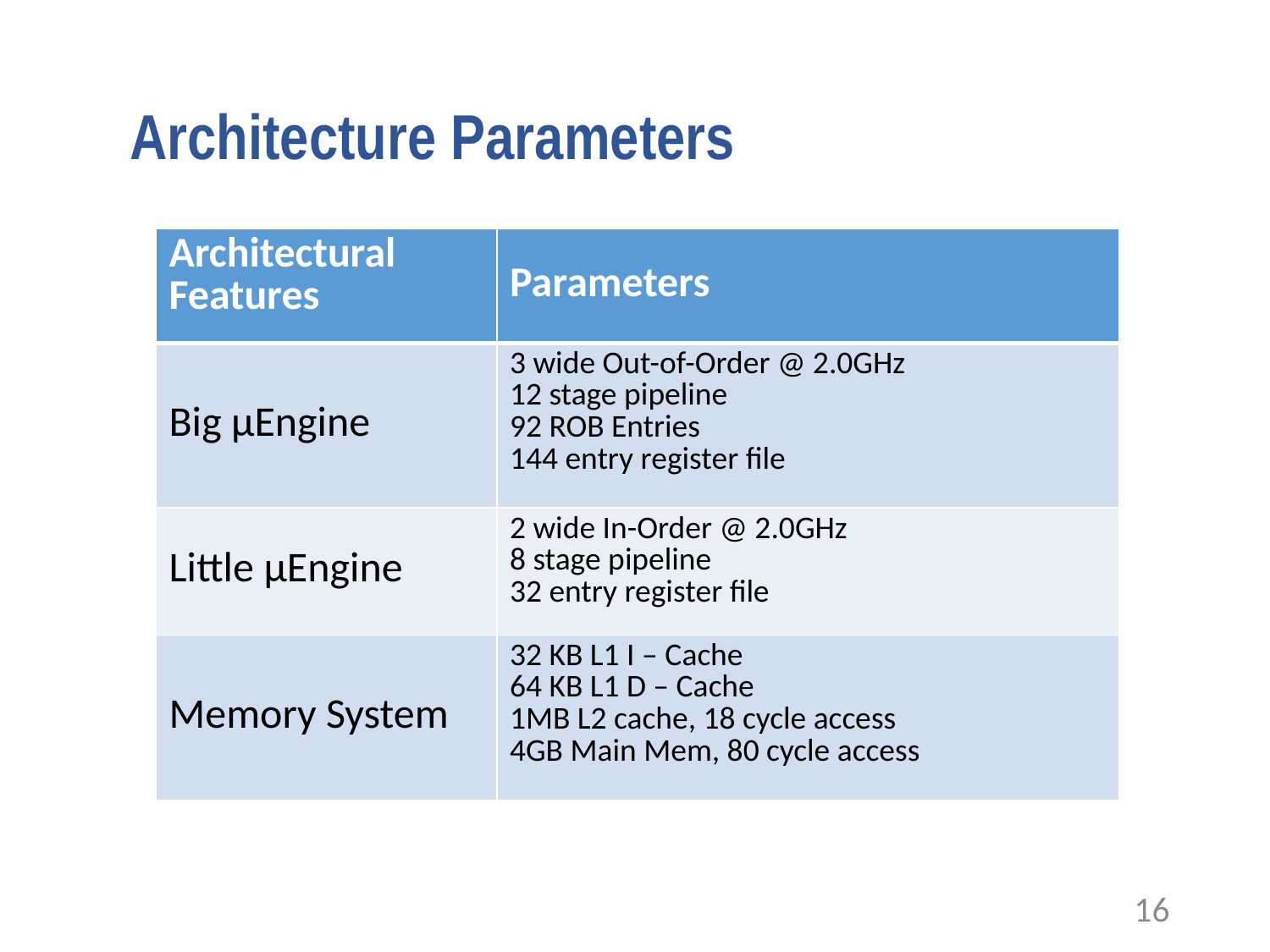

Architecture Parameters
| Architectural Features | Parameters |
| --- | --- |
| Big μEngine | 3 wide Out-of-Order @ 2.0GHz 12 stage pipeline 92 ROB Entries 144 entry register file |
| Little μEngine | 2 wide In-Order @ 2.0GHz 8 stage pipeline 32 entry register file |
| Memory System | 32 KB L1 I – Cache 64 KB L1 D – Cache 1MB L2 cache, 18 cycle access 4GB Main Mem, 80 cycle access |
16